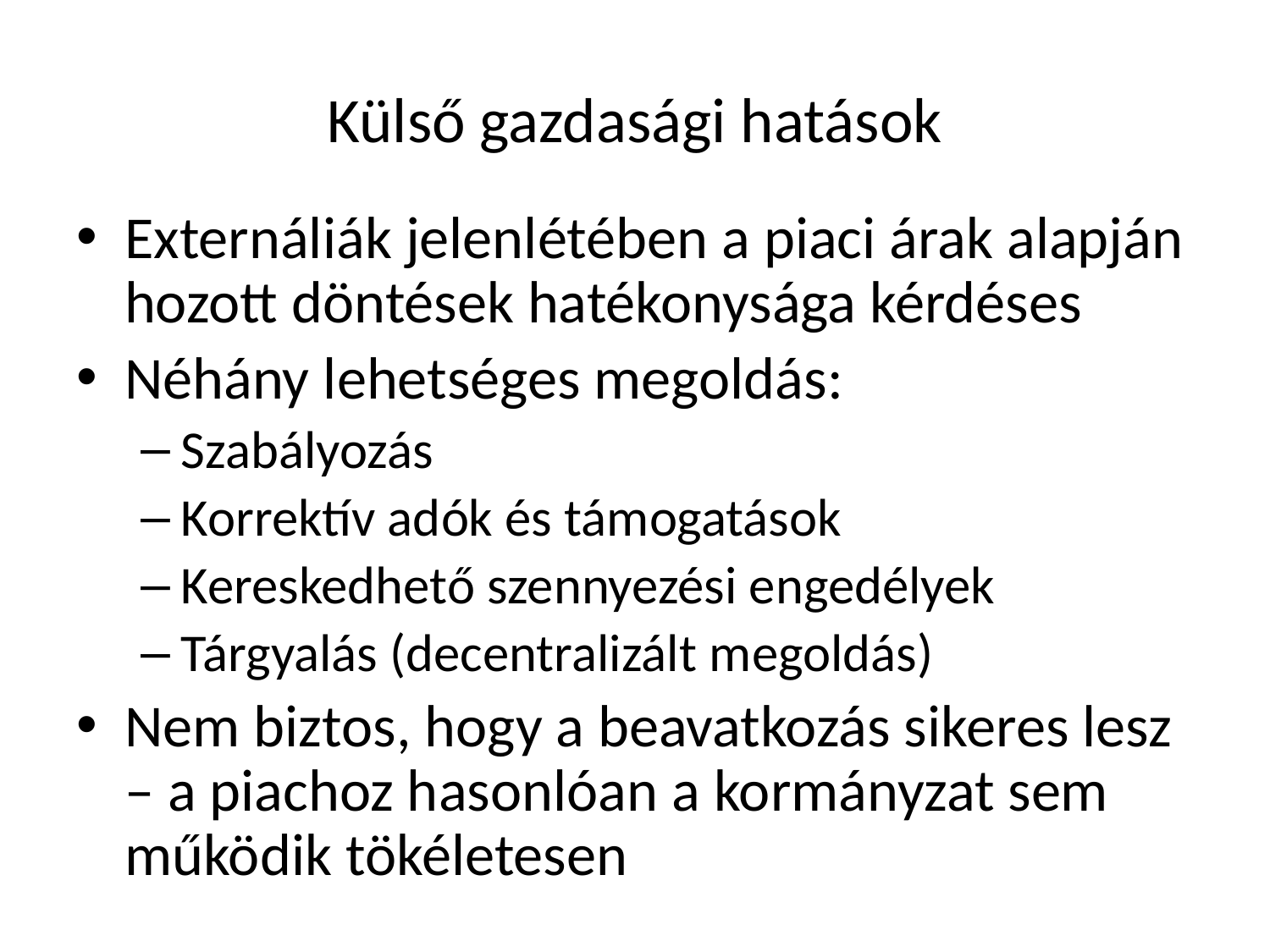

Külső gazdasági hatások
Externáliák jelenlétében a piaci árak alapján hozott döntések hatékonysága kérdéses
Néhány lehetséges megoldás:
Szabályozás
Korrektív adók és támogatások
Kereskedhető szennyezési engedélyek
Tárgyalás (decentralizált megoldás)
Nem biztos, hogy a beavatkozás sikeres lesz – a piachoz hasonlóan a kormányzat sem működik tökéletesen